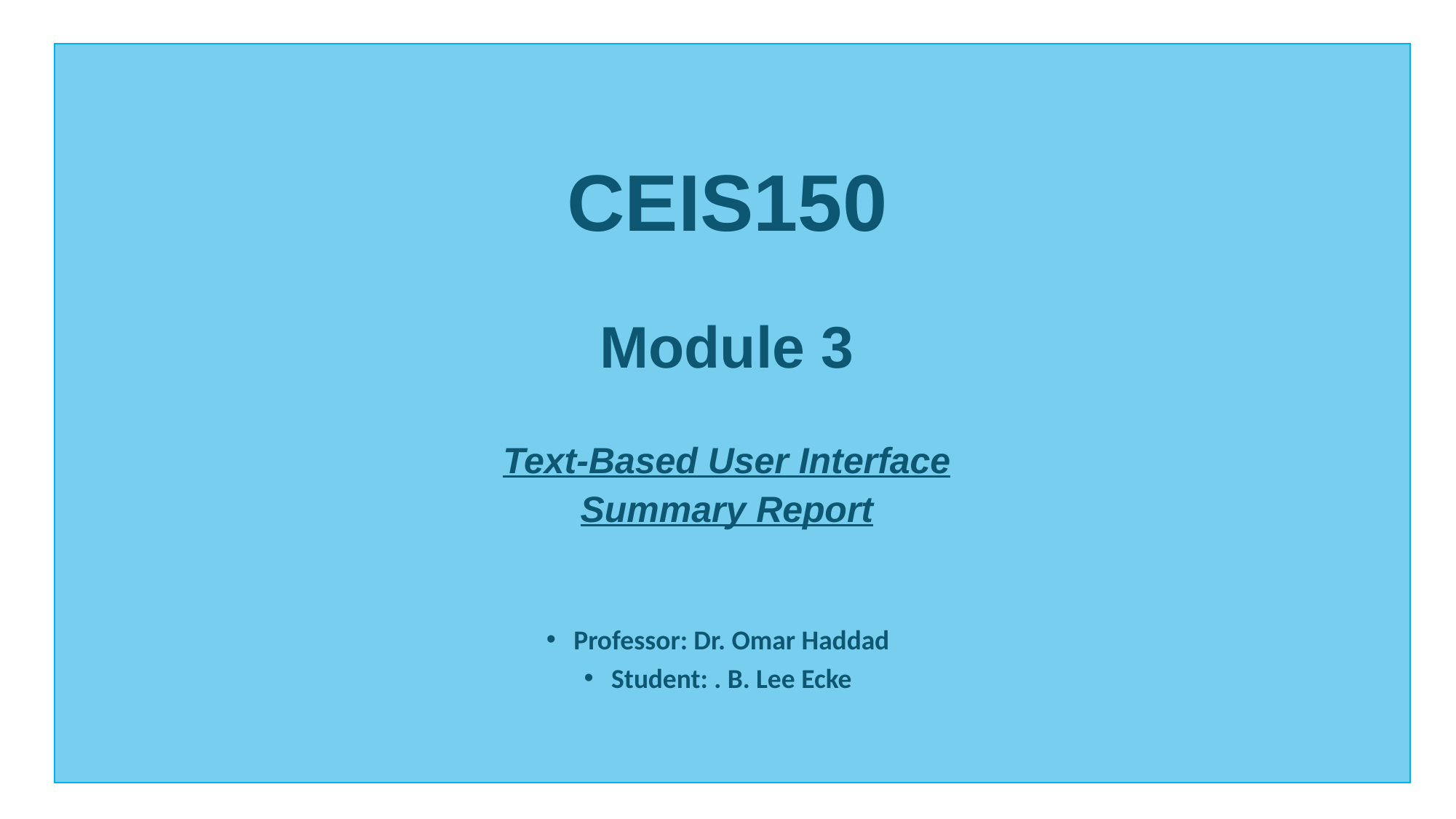

# CEIS150 Module 3
Text-Based User Interface
Summary Report

Professor: Dr. Omar Haddad
Student: . B. Lee Ecke